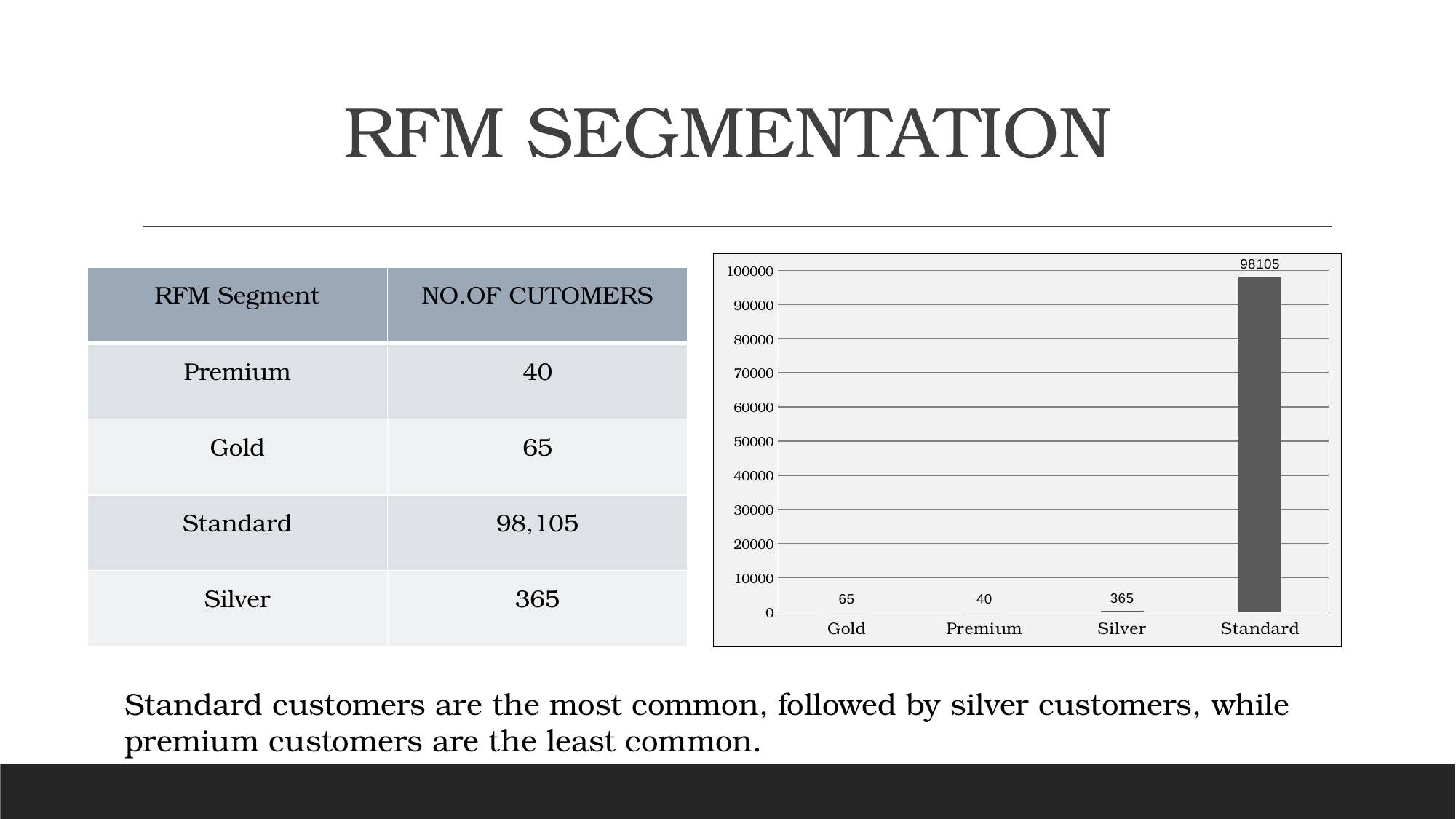

# RFM SEGMENTATION

### Chart

| Category | Total |
|---|---|
| Gold | 65.0 |
| Premium | 40.0 |
| Silver | 365.0 |
| Standard | 98105.0 |
| RFM Segment | NO.OF CUTOMERS |
| --- | --- |
| Premium | 40 |
| Gold | 65 |
| Standard | 98,105 |
| Silver | 365 |
Standard customers are the most common, followed by silver customers, while premium customers are the least common.